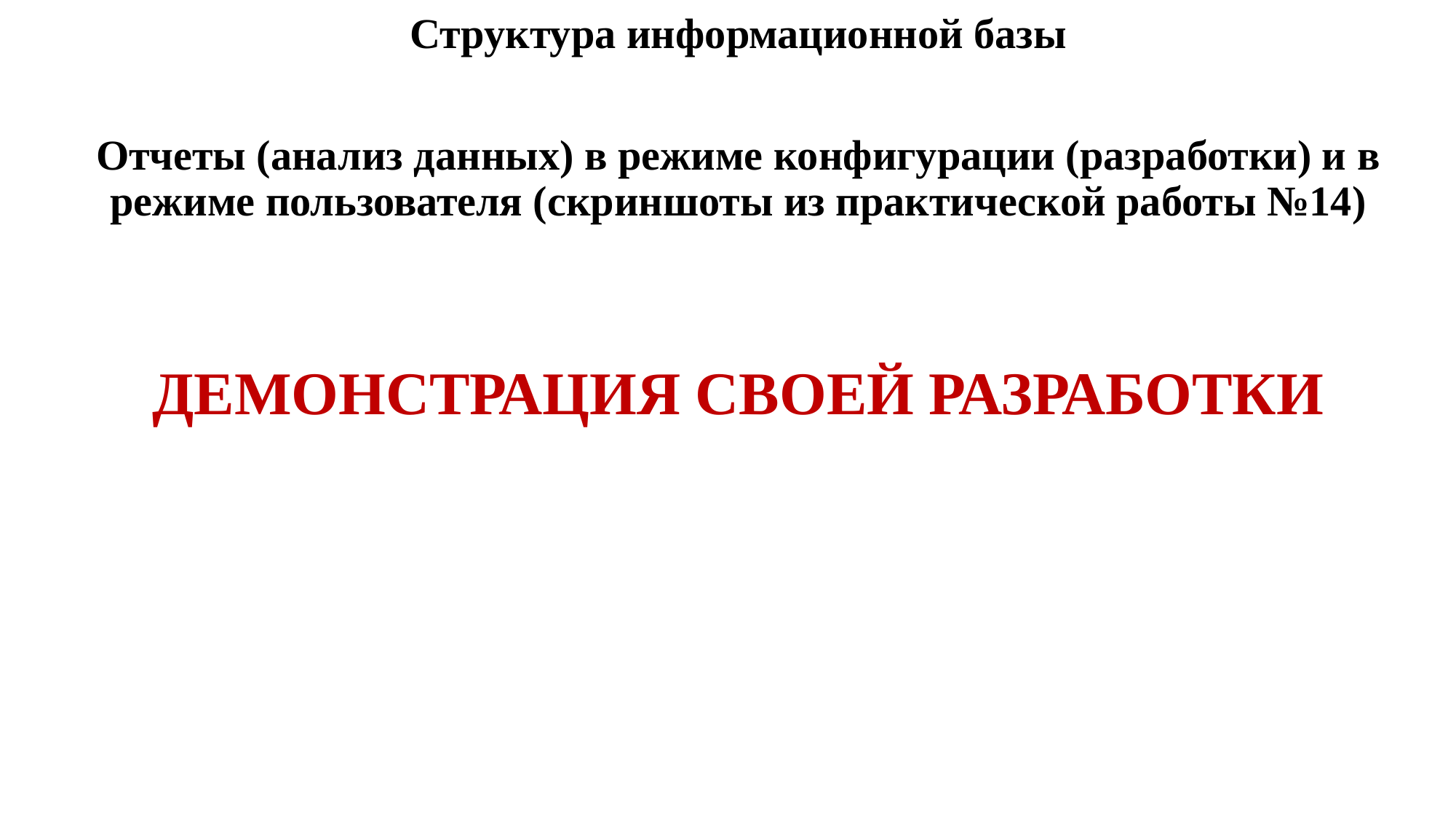

Структура информационной базы

Отчеты (анализ данных) в режиме конфигурации (разработки) и в режиме пользователя (скриншоты из практической работы №14)

ДЕМОНСТРАЦИЯ СВОЕЙ РАЗРАБОТКИ